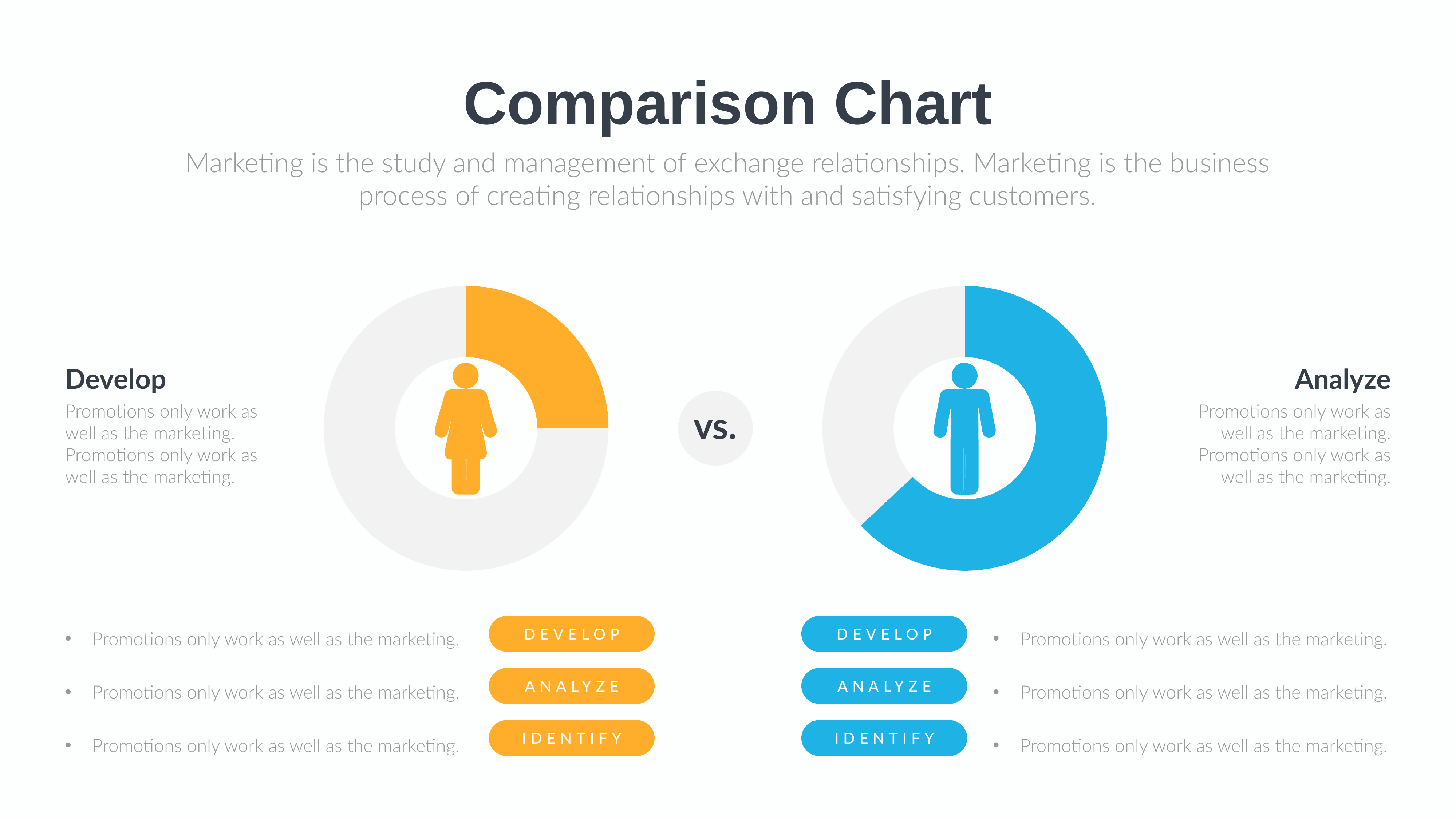

Comparison Chart
Marketing is the study and management of exchange relationships. Marketing is the business process of creating relationships with and satisfying customers.

### Chart

| Category | Sales |
|---|---|
| 1st Qtr | 2.9 |
| 2nd Qtr | 8.7 |

### Chart

| Category | Sales |
|---|---|
| 1st Qtr | 5.8 |
| 2nd Qtr | 3.4 |

Develop
Promotions only work as well as the marketing. Promotions only work as well as the marketing.
Analyze
Promotions only work as well as the marketing. Promotions only work as well as the marketing.

vs.
Promotions only work as well as the marketing.
Promotions only work as well as the marketing.
Promotions only work as well as the marketing.
Promotions only work as well as the marketing.
Promotions only work as well as the marketing.
Promotions only work as well as the marketing.

DEVELOP

ANALYZE

IDENTIFY

DEVELOP

ANALYZE

IDENTIFY